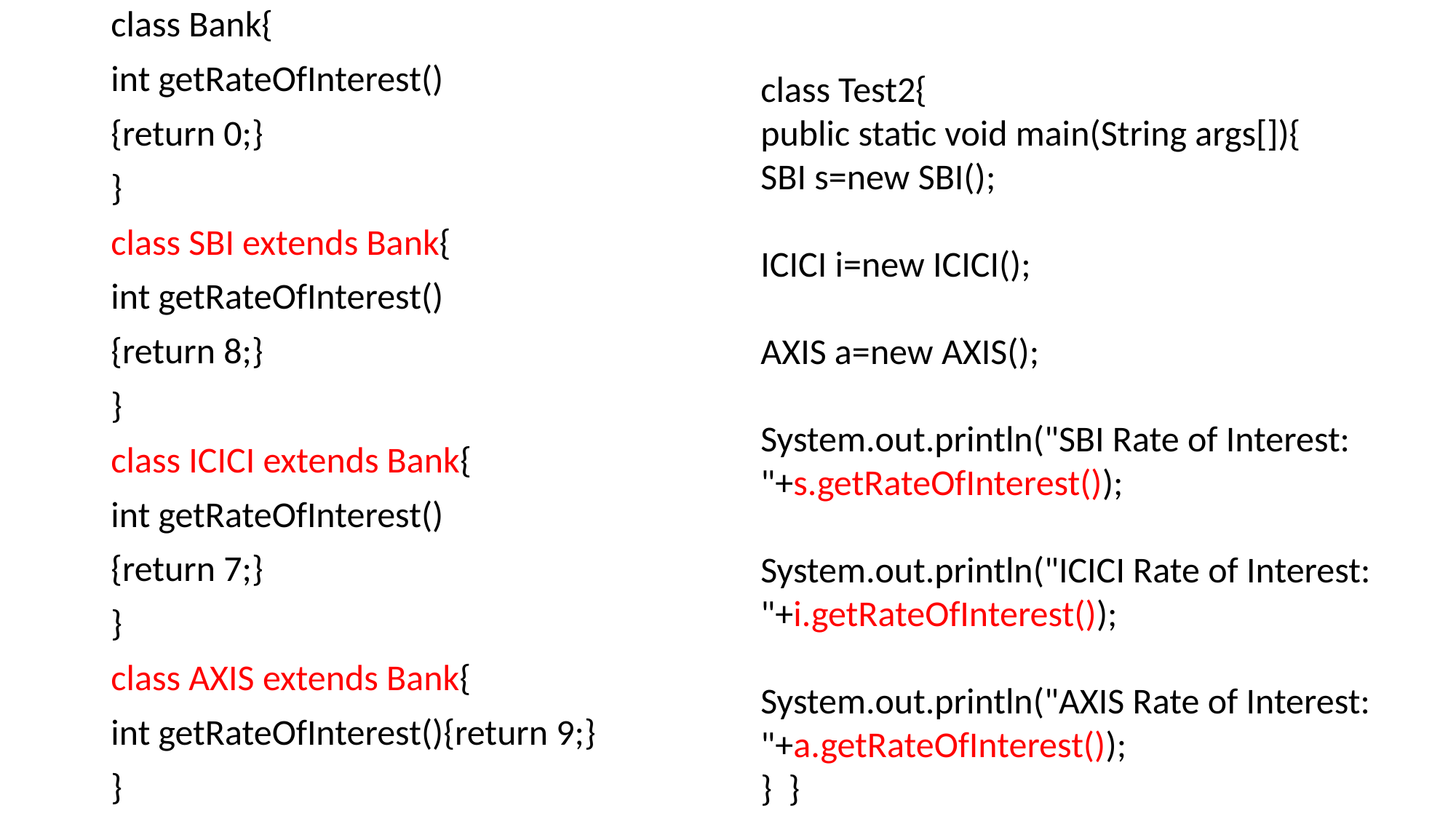

class Bank{
int getRateOfInterest()
{return 0;}
}
class SBI extends Bank{
int getRateOfInterest()
{return 8;}
}
class ICICI extends Bank{
int getRateOfInterest()
{return 7;}
}
class AXIS extends Bank{
int getRateOfInterest(){return 9;}
}

class Test2{
public static void main(String args[]){
SBI s=new SBI();

ICICI i=new ICICI();

AXIS a=new AXIS();

System.out.println("SBI Rate of Interest: "+s.getRateOfInterest());

System.out.println("ICICI Rate of Interest: "+i.getRateOfInterest());

System.out.println("AXIS Rate of Interest: "+a.getRateOfInterest());
}  }